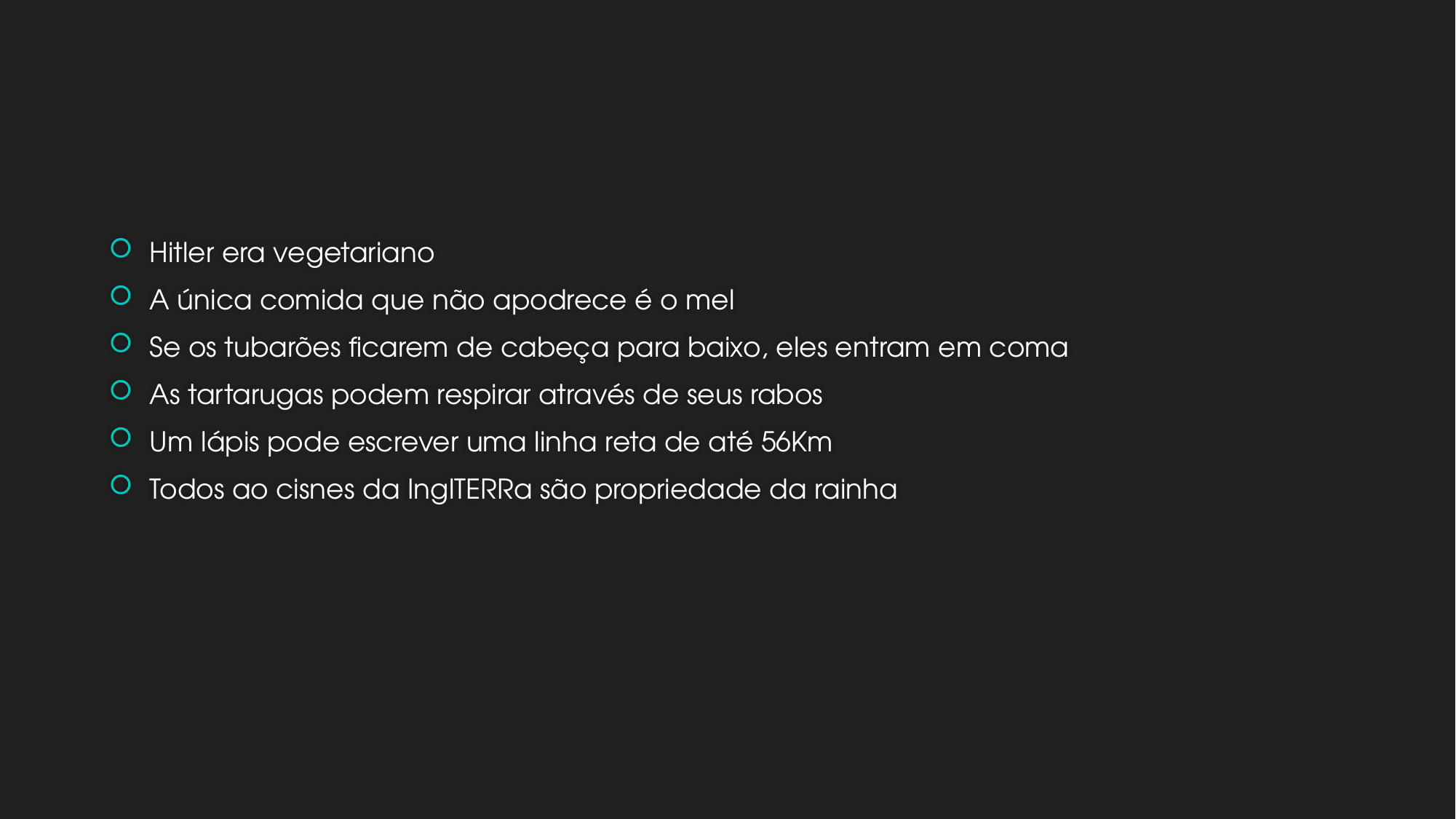

Hitler era vegetariano
A única comida que não apodrece é o mel
Se os tubarões ficarem de cabeça para baixo, eles entram em coma
As tartarugas podem respirar através de seus rabos
Um lápis pode escrever uma linha reta de até 56Km
Todos ao cisnes da InglTERRa são propriedade da rainha